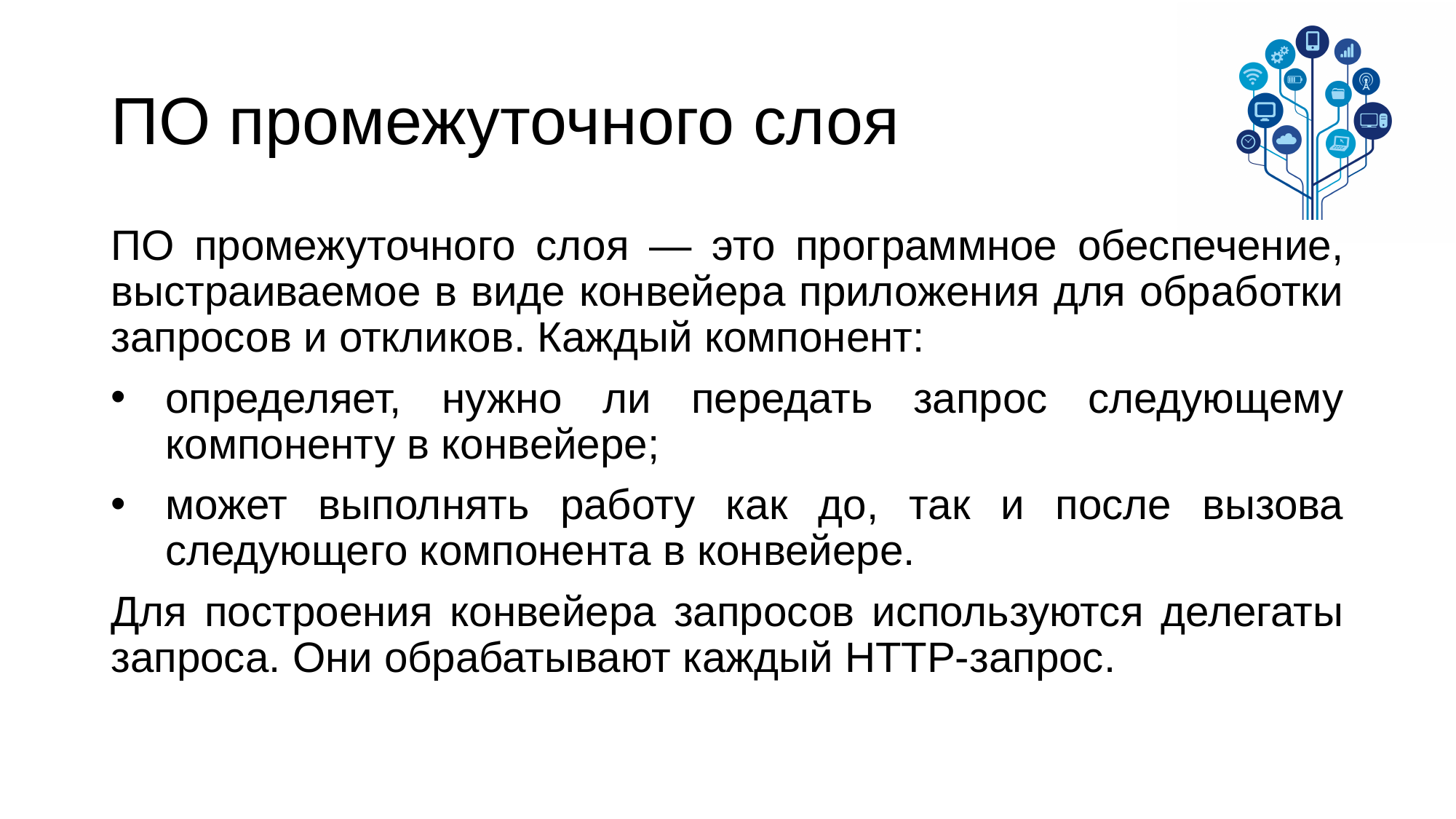

# ПО промежуточного слоя
ПО промежуточного слоя — это программное обеспечение, выстраиваемое в виде конвейера приложения для обработки запросов и откликов. Каждый компонент:
определяет, нужно ли передать запрос следующему компоненту в конвейере;
может выполнять работу как до, так и после вызова следующего компонента в конвейере.
Для построения конвейера запросов используются делегаты запроса. Они обрабатывают каждый HTTP-запрос.